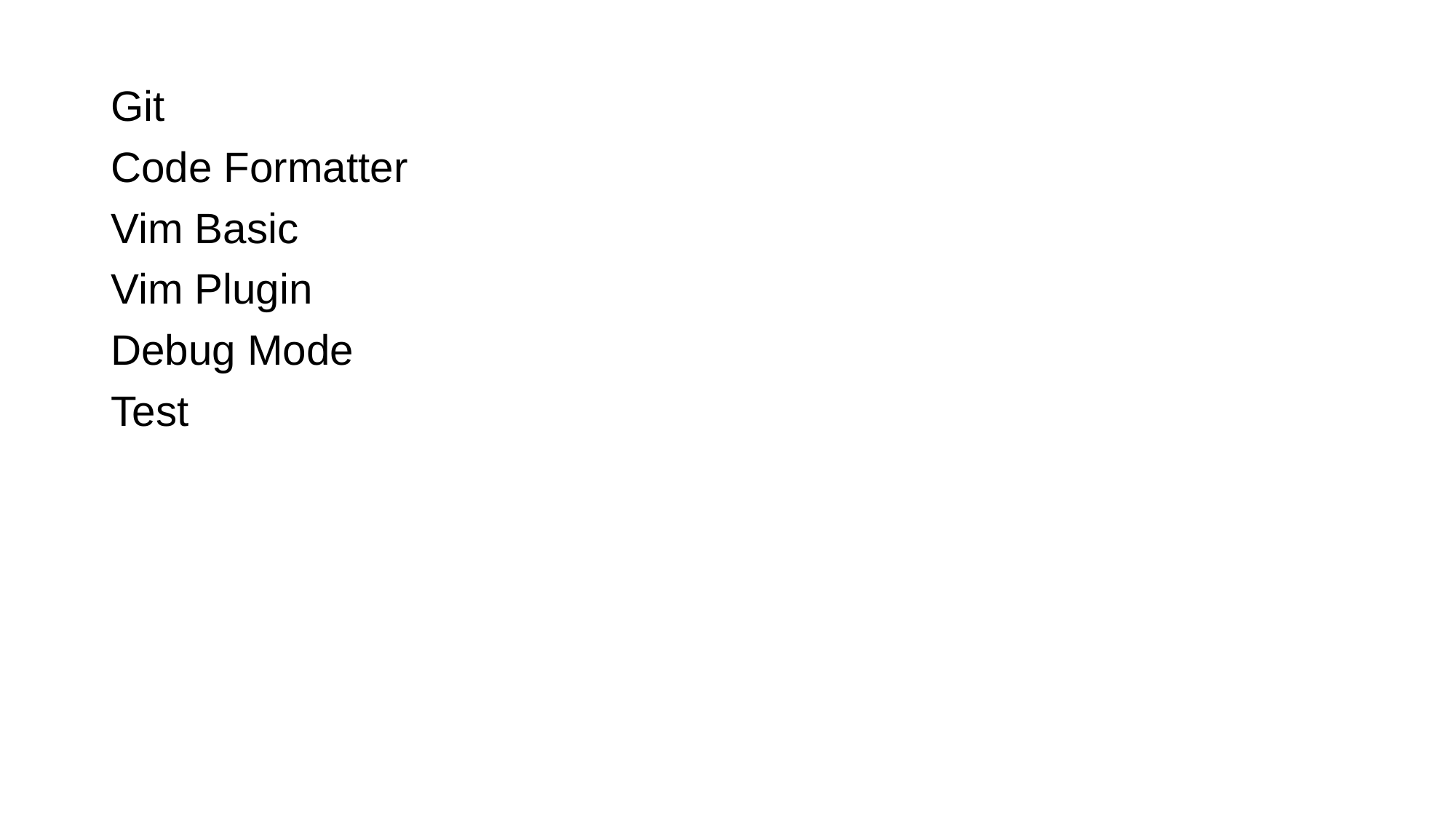

Git
Code Formatter
Vim Basic
Vim Plugin
Debug Mode
Test